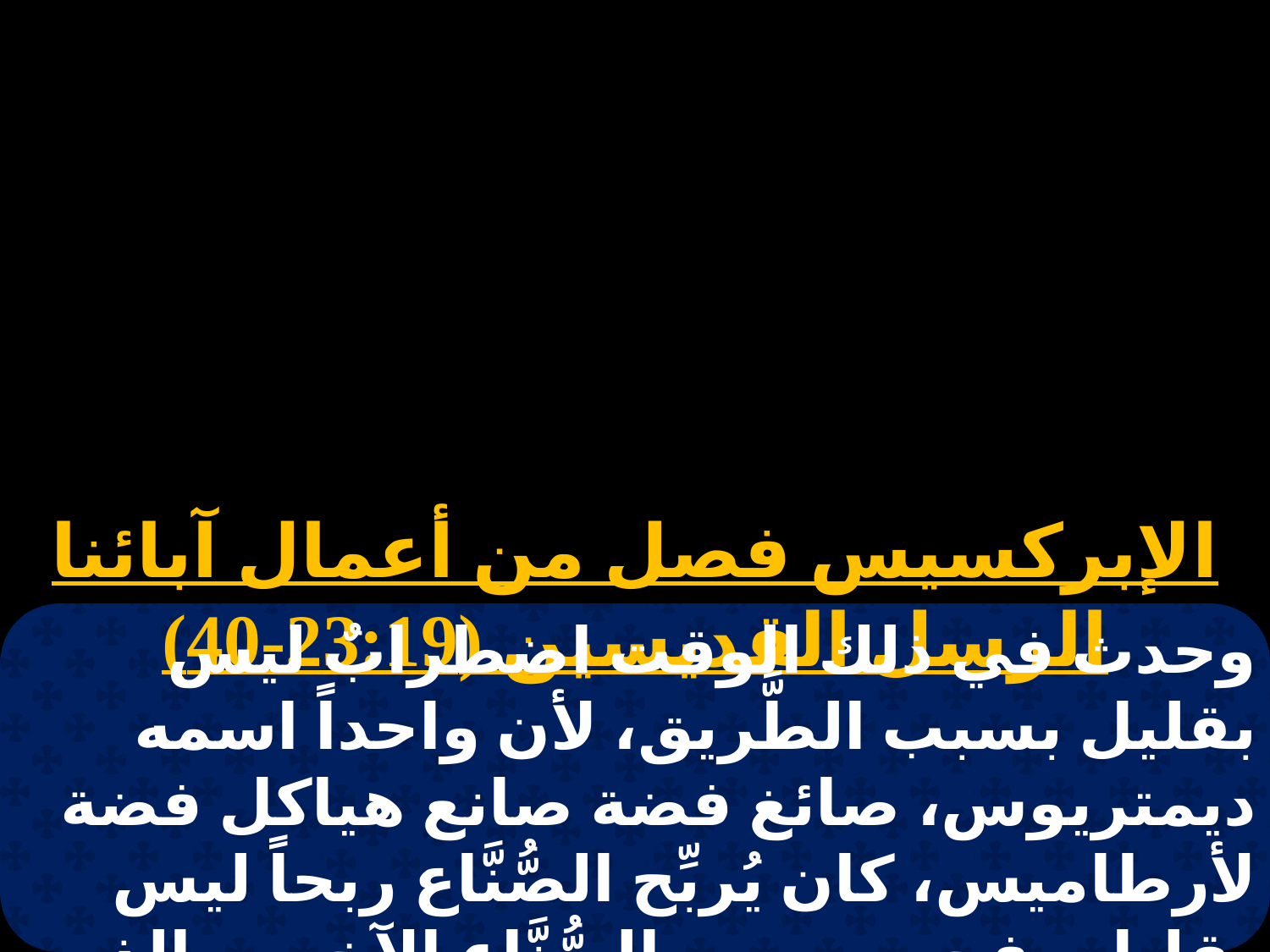

الإبركسيس فصل من أعمال آبائنا الرسل القديسين (23:19-40)
وحدث في ذلك الوقت اضطرابٌ ليس بقليل بسبب الطَّريق، لأن واحداً اسمه ديمتريوس، صائغ فضة صانع هياكل فضة لأرطاميس، كان يُربِّح الصُّنَّاع ربحاً ليس بقليل . فجمعهم مع الصُّنَّاع الآخرين الذين حوله وقال لهم :